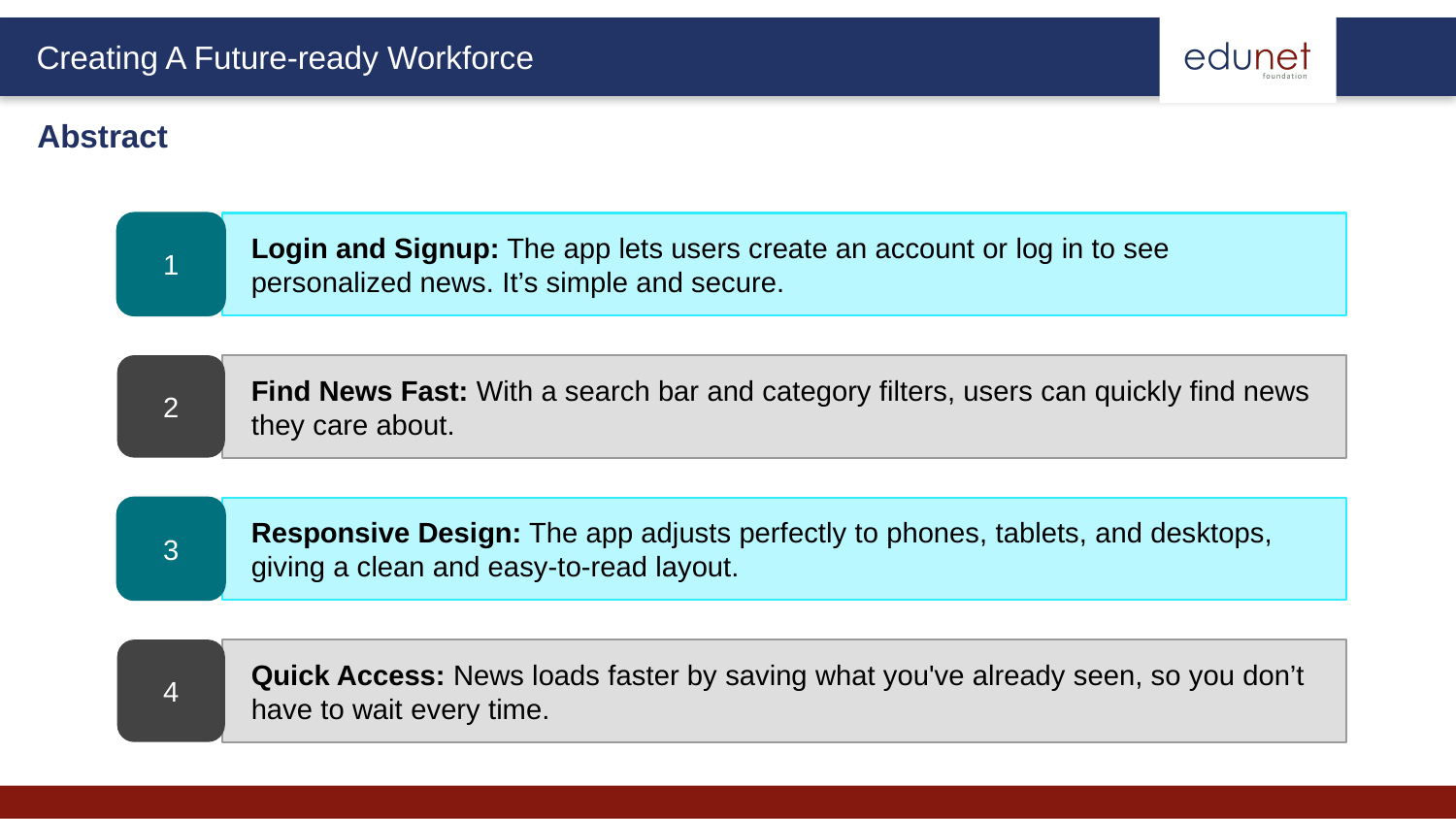

Abstract
1
Login and Signup: The app lets users create an account or log in to see personalized news. It’s simple and secure.
2
Find News Fast: With a search bar and category filters, users can quickly find news they care about.
3
Responsive Design: The app adjusts perfectly to phones, tablets, and desktops, giving a clean and easy-to-read layout.
4
Quick Access: News loads faster by saving what you've already seen, so you don’t have to wait every time.